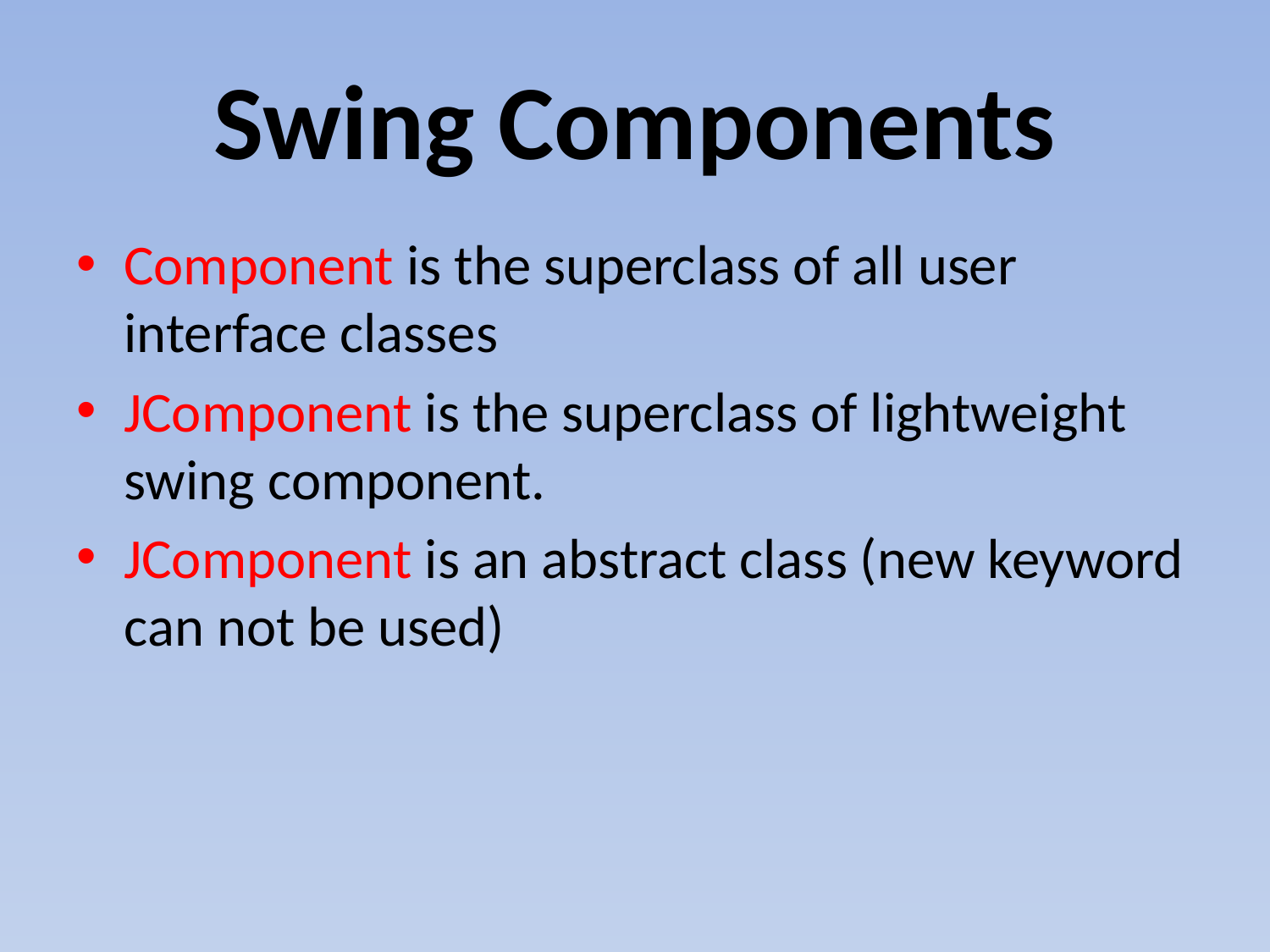

# Swing Components
Component is the superclass of all user interface classes
JComponent is the superclass of lightweight swing component.
JComponent is an abstract class (new keyword can not be used)